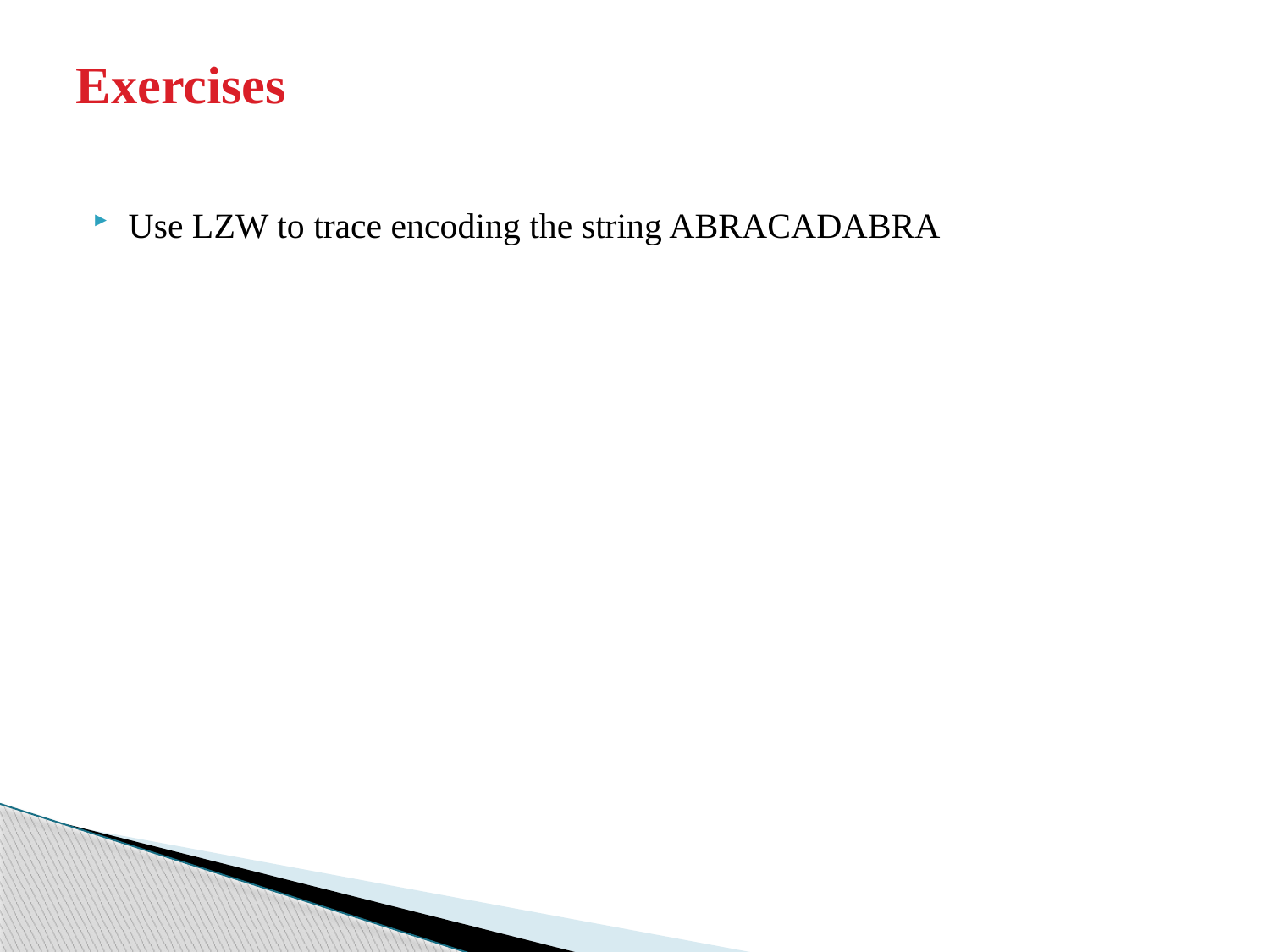

# Exercises
Use LZW to trace encoding the string ABRACADABRA